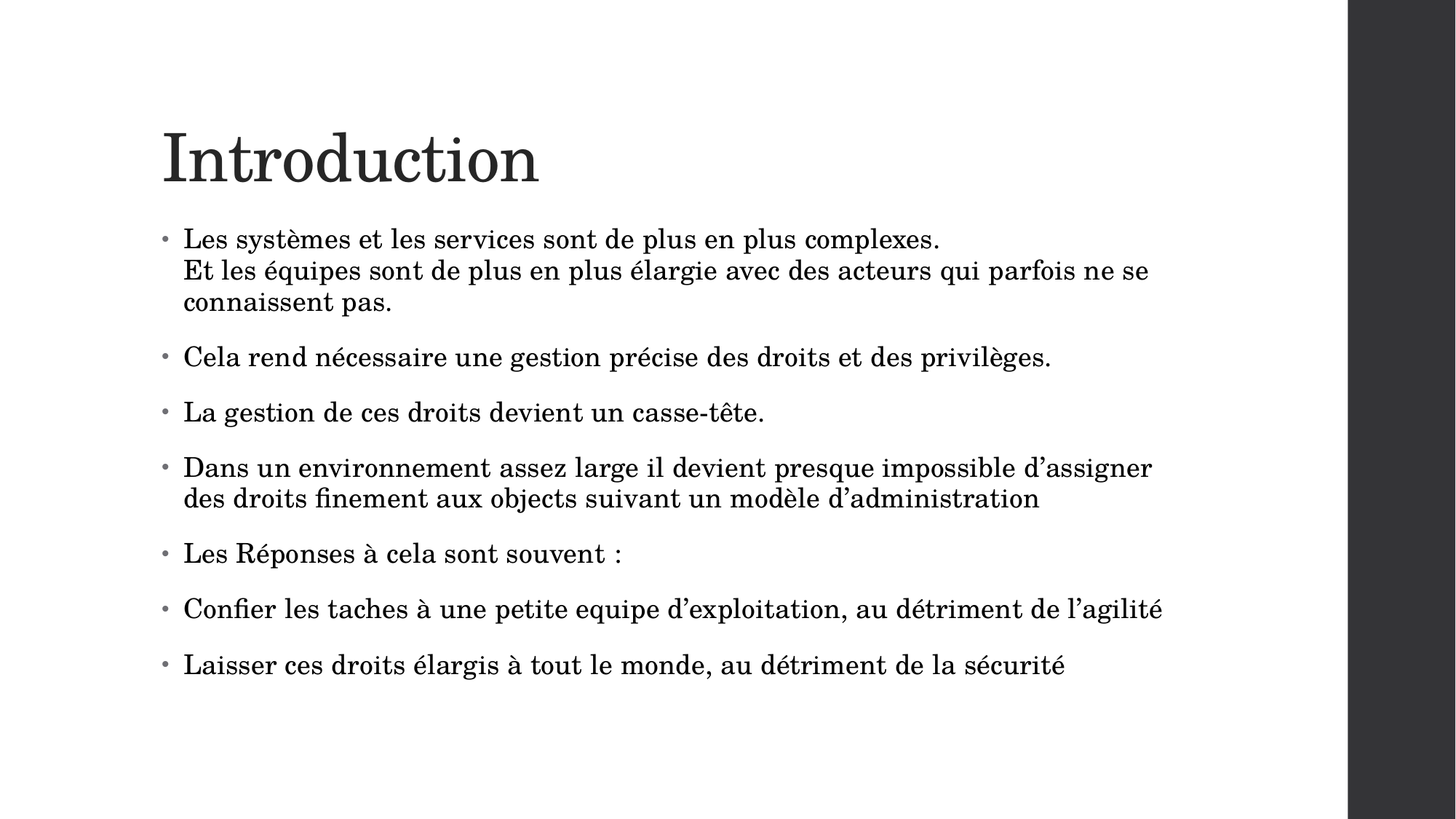

# Introduction
Les systèmes et les services sont de plus en plus complexes.
Et les équipes sont de plus en plus élargie avec des acteurs qui parfois ne se connaissent pas.
Cela rend nécessaire une gestion précise des droits et des privilèges.
La gestion de ces droits devient un casse-tête.
Dans un environnement assez large il devient presque impossible d’assigner des droits finement aux objects suivant un modèle d’administration
Les Réponses à cela sont souvent :
Confier les taches à une petite equipe d’exploitation, au détriment de l’agilité
Laisser ces droits élargis à tout le monde, au détriment de la sécurité